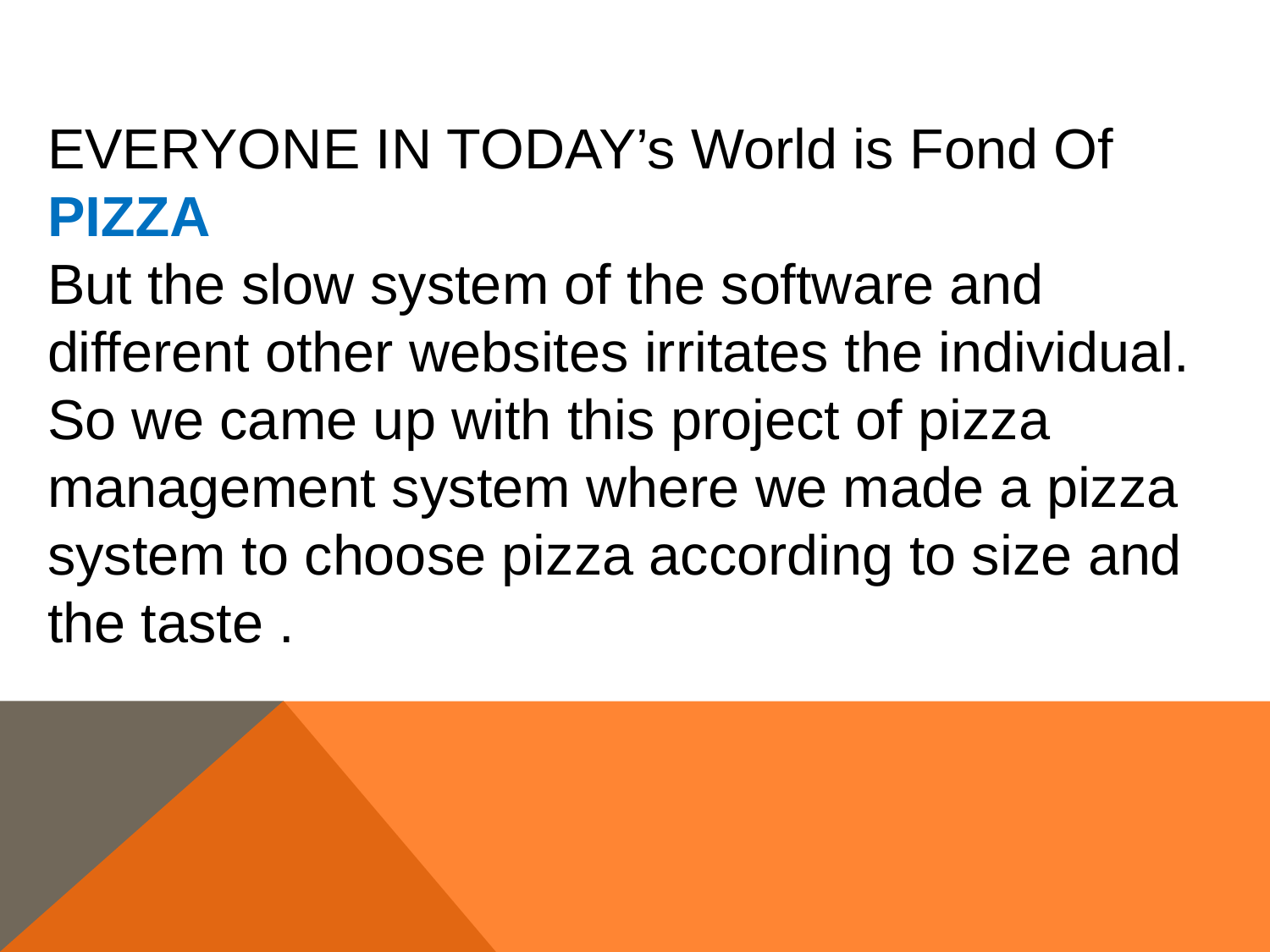

EVERYONE IN TODAY’s World is Fond Of PIZZA
But the slow system of the software and different other websites irritates the individual. So we came up with this project of pizza management system where we made a pizza system to choose pizza according to size and the taste .